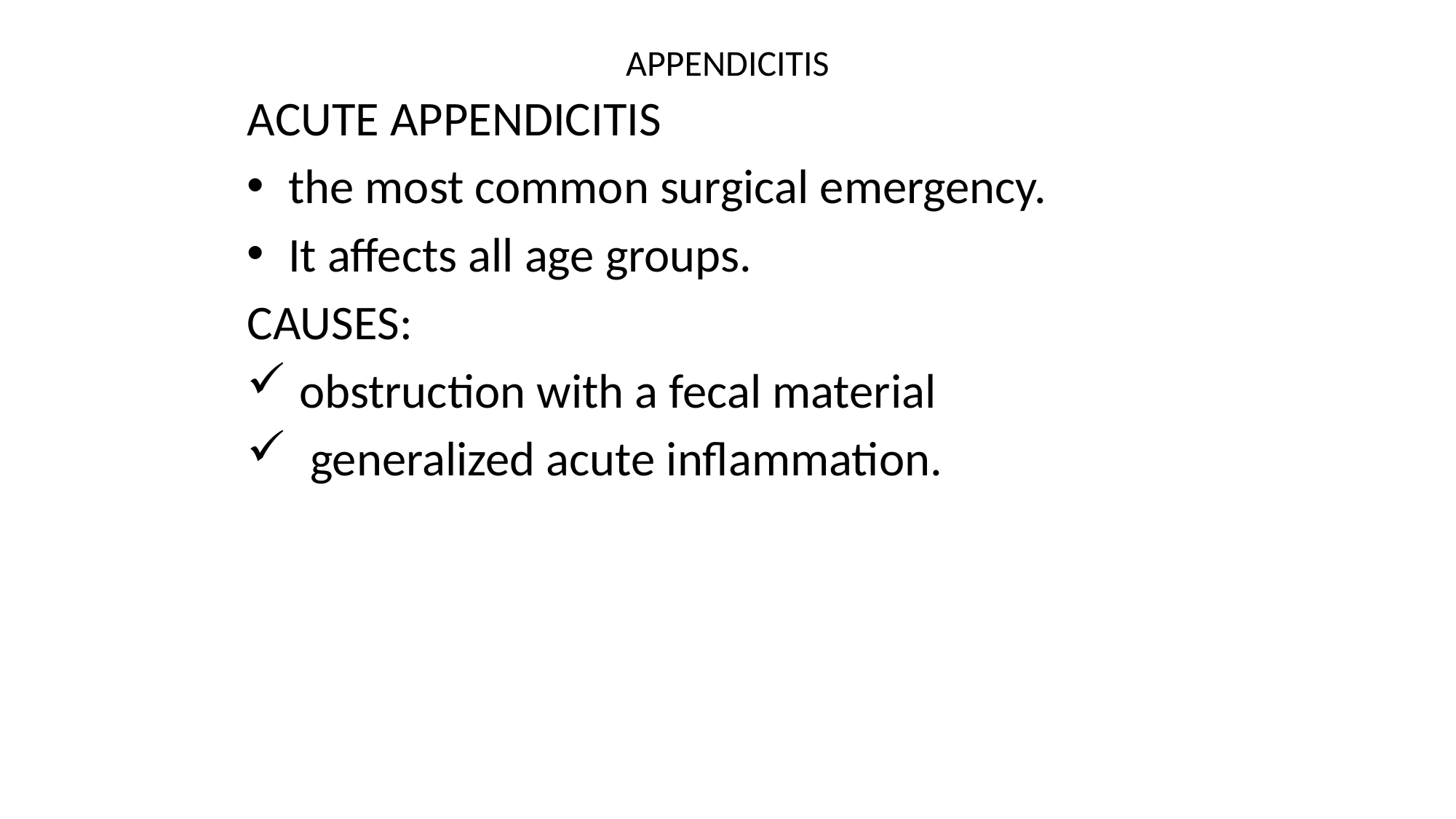

# APPENDICITIS
ACUTE APPENDICITIS
the most common surgical emergency.
It affects all age groups.
CAUSES:
 obstruction with a fecal material
  generalized acute inflammation.